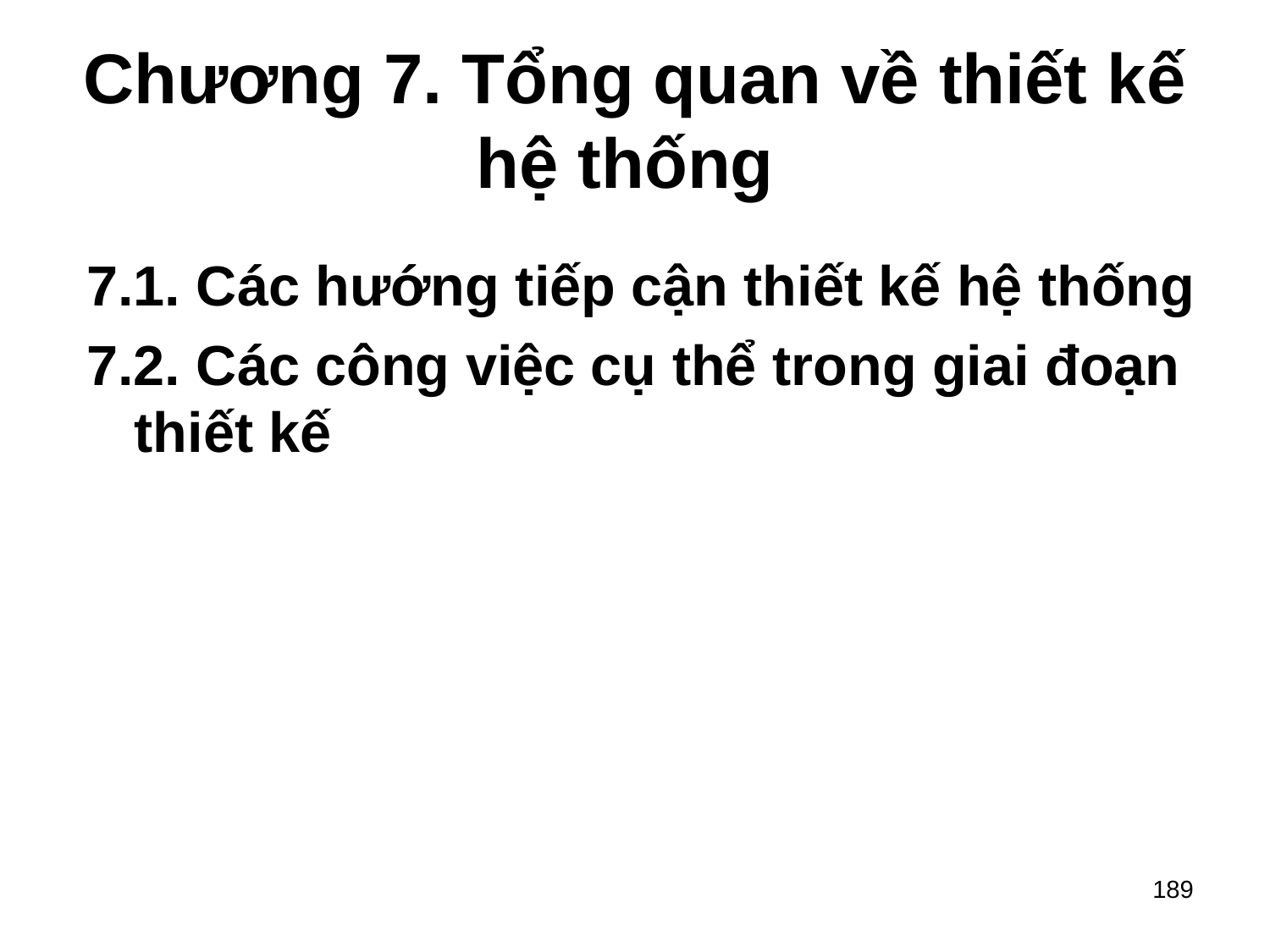

# Chương 7. Tổng quan về thiết kế hệ thống
7.1. Các hướng tiếp cận thiết kế hệ thống
7.2. Các công việc cụ thể trong giai đoạn thiết kế

189